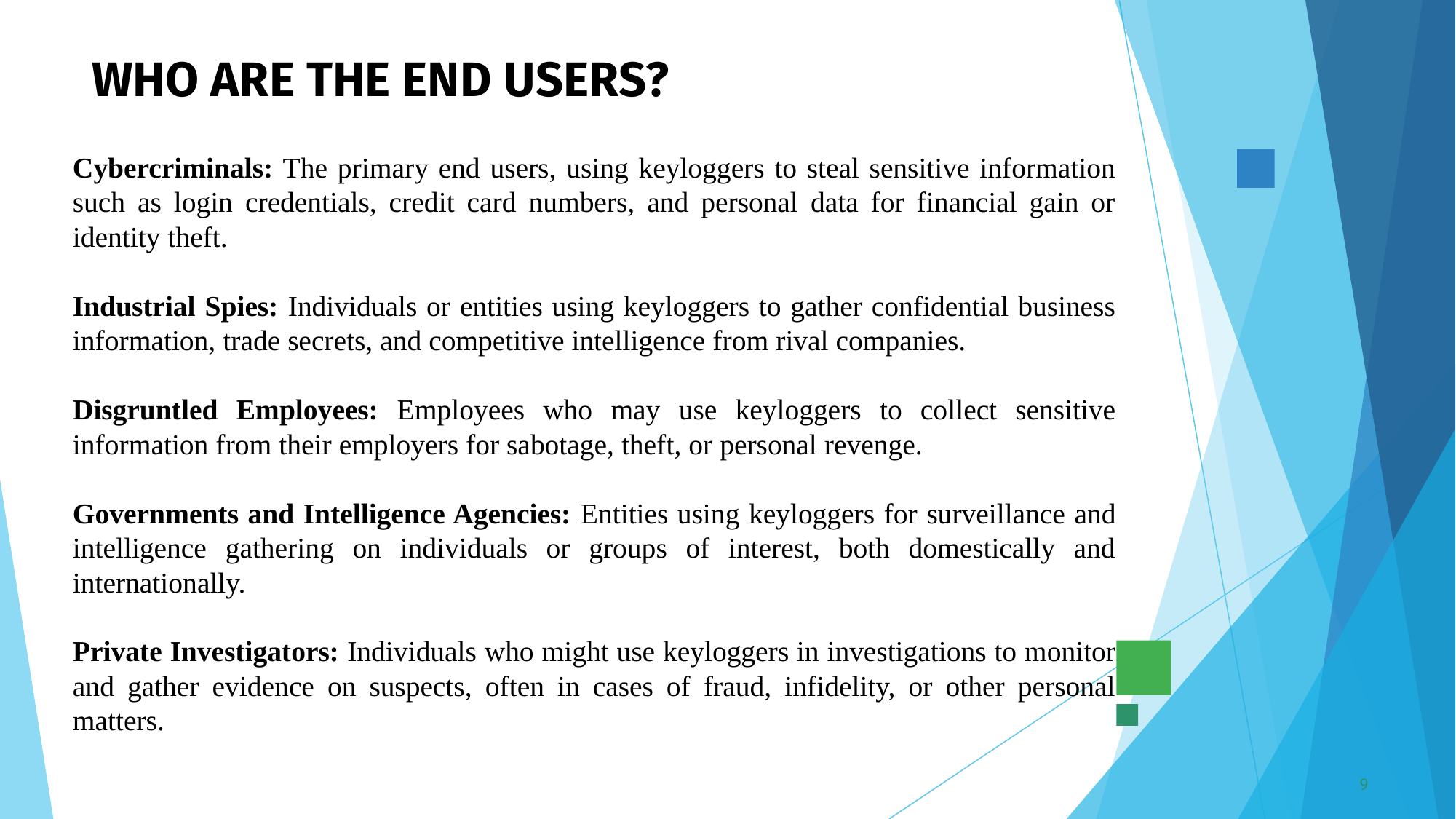

# WHO ARE THE END USERS?
Cybercriminals: The primary end users, using keyloggers to steal sensitive information such as login credentials, credit card numbers, and personal data for financial gain or identity theft.

Industrial Spies: Individuals or entities using keyloggers to gather confidential business information, trade secrets, and competitive intelligence from rival companies.

Disgruntled Employees: Employees who may use keyloggers to collect sensitive information from their employers for sabotage, theft, or personal revenge.

Governments and Intelligence Agencies: Entities using keyloggers for surveillance and intelligence gathering on individuals or groups of interest, both domestically and internationally.

Private Investigators: Individuals who might use keyloggers in investigations to monitor and gather evidence on suspects, often in cases of fraud, infidelity, or other personal matters.

9